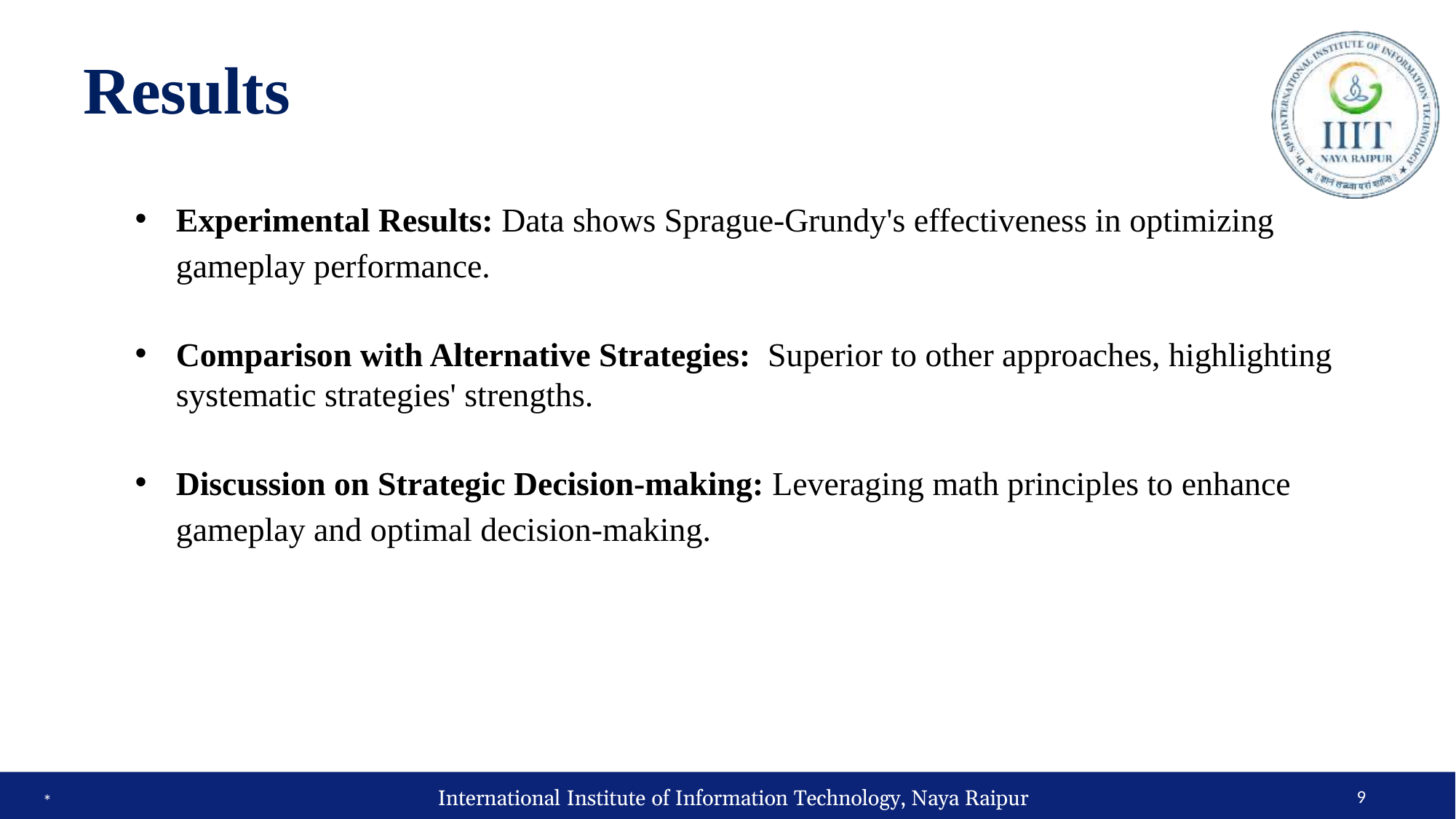

# Results
Experimental Results: Data shows Sprague-Grundy's effectiveness in optimizing gameplay performance.

Comparison with Alternative Strategies:  Superior to other approaches, highlighting systematic strategies' strengths.

Discussion on Strategic Decision-making: Leveraging math principles to enhance gameplay and optimal decision-making.
9
International Institute of Information Technology, Naya Raipur
*